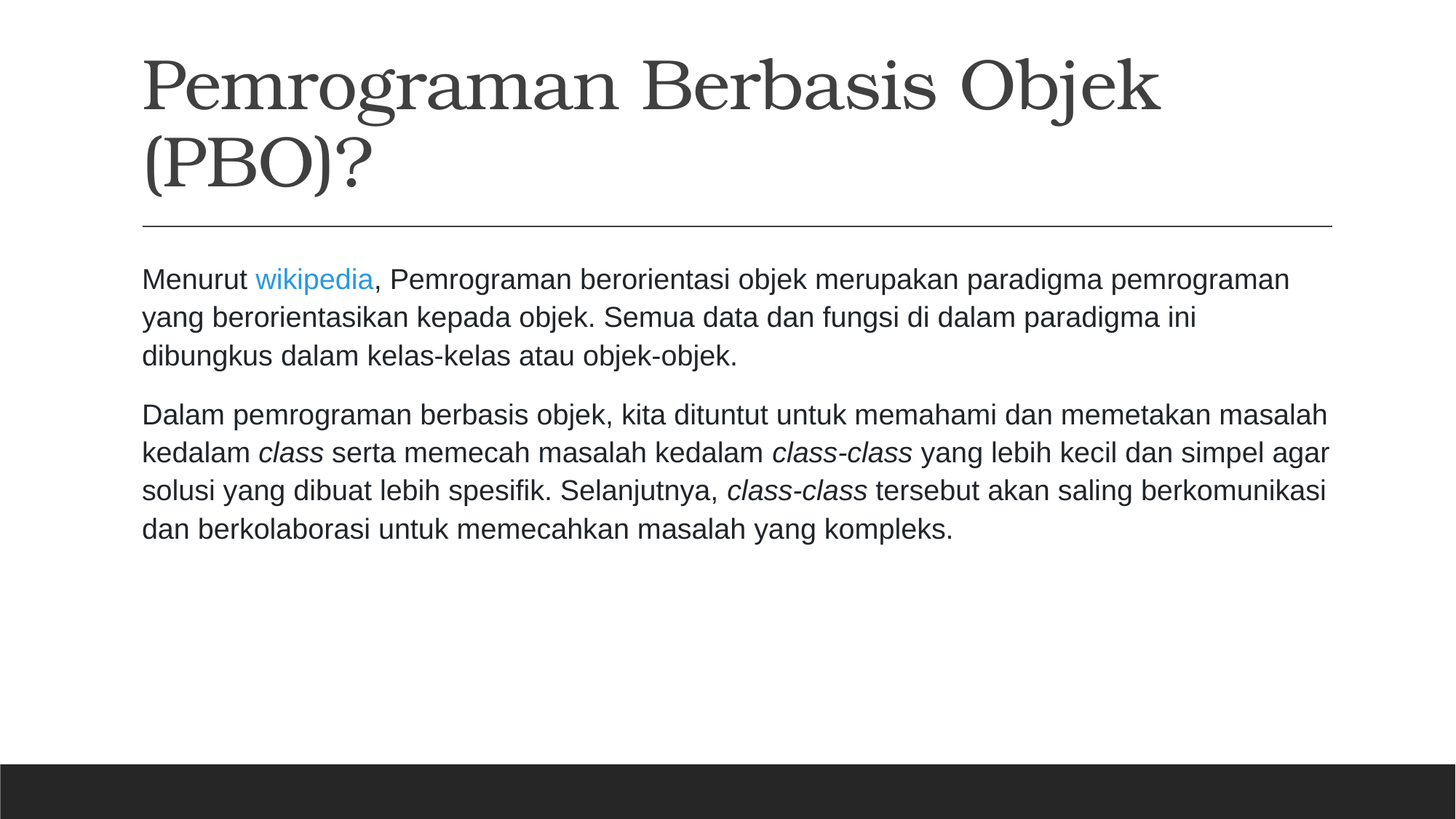

# Pemrograman Berbasis Objek (PBO)?
Menurut wikipedia, Pemrograman berorientasi objek merupakan paradigma pemrograman yang berorientasikan kepada objek. Semua data dan fungsi di dalam paradigma ini dibungkus dalam kelas-kelas atau objek-objek.
Dalam pemrograman berbasis objek, kita dituntut untuk memahami dan memetakan masalah kedalam class serta memecah masalah kedalam class-class yang lebih kecil dan simpel agar solusi yang dibuat lebih spesifik. Selanjutnya, class-class tersebut akan saling berkomunikasi dan berkolaborasi untuk memecahkan masalah yang kompleks.